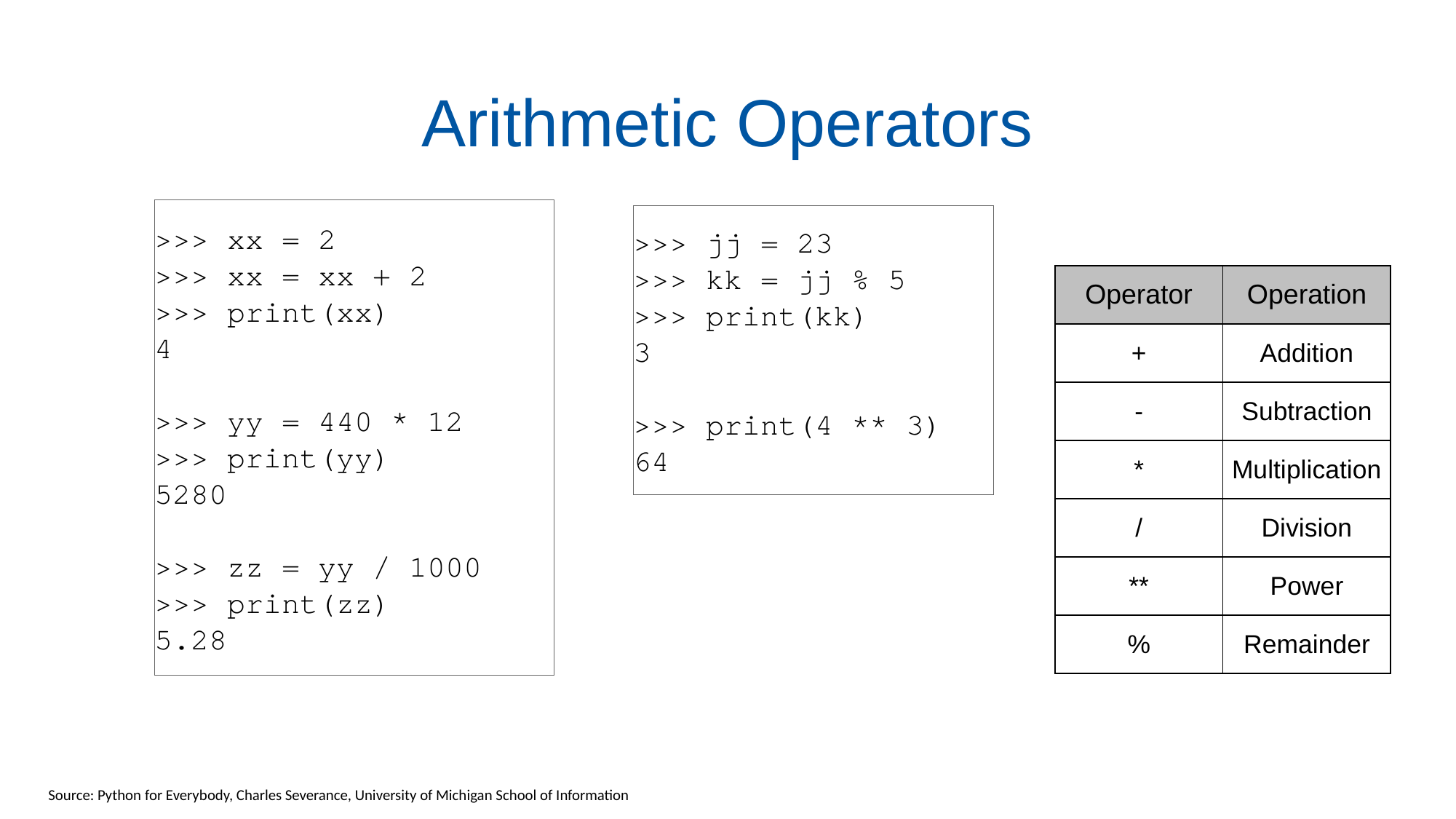

# Arithmetic Operators
>>> xx = 2
>>> xx = xx + 2
>>> print(xx)
4

>>> yy = 440 * 12
>>> print(yy)
5280

>>> zz = yy / 1000
>>> print(zz)
5.28
>>> jj = 23
>>> kk = jj % 5
>>> print(kk)
3

>>> print(4 ** 3)
64
| Operator | Operation |
| --- | --- |
| + | Addition |
| - | Subtraction |
| \* | Multiplication |
| / | Division |
| \*\* | Power |
| % | Remainder |
Source: Python for Everybody, Charles Severance, University of Michigan School of Information